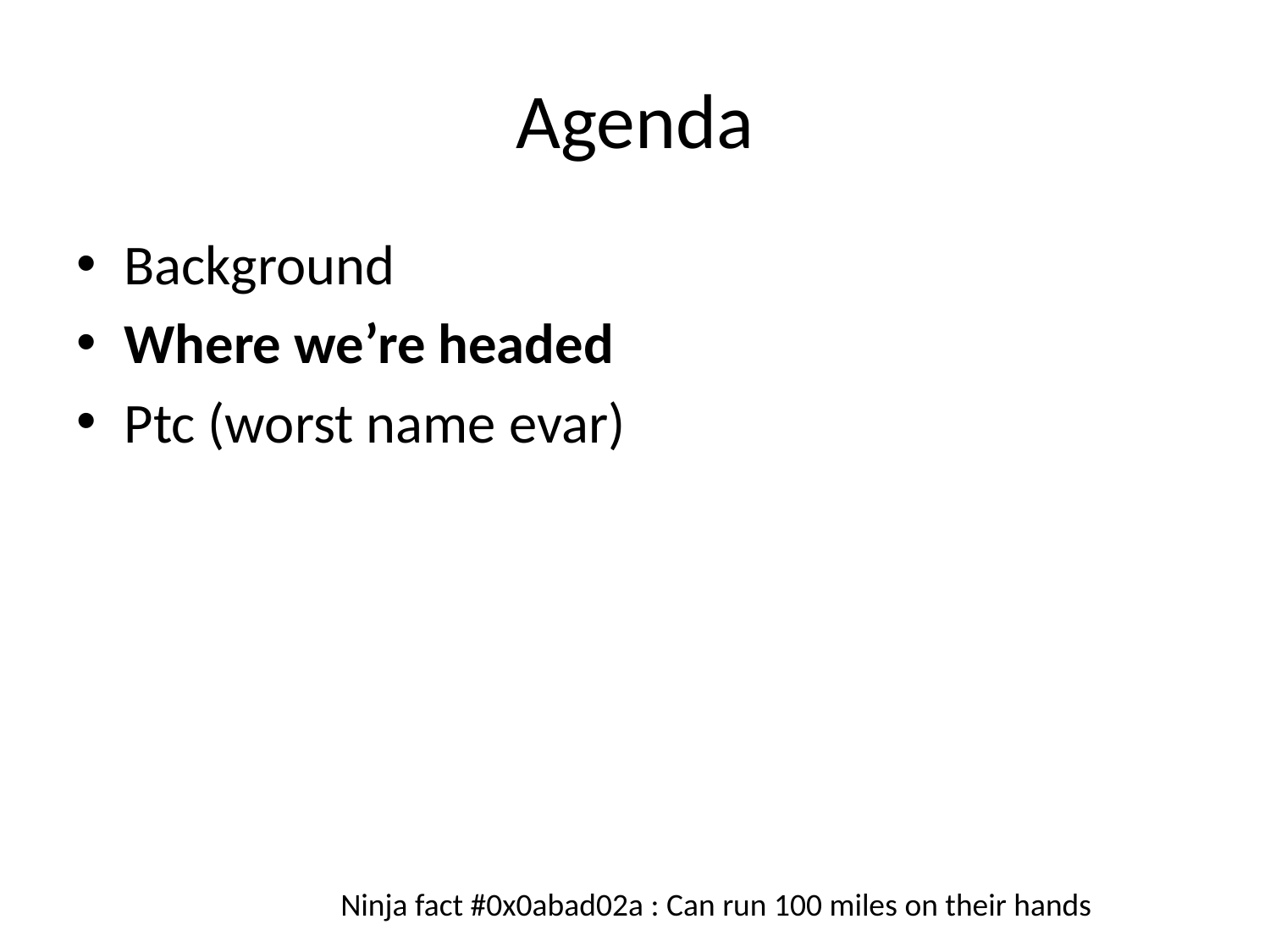

# Agenda
Background
Where we’re headed
Ptc (worst name evar)

Ninja fact #0x0abad02a : Can run 100 miles on their hands